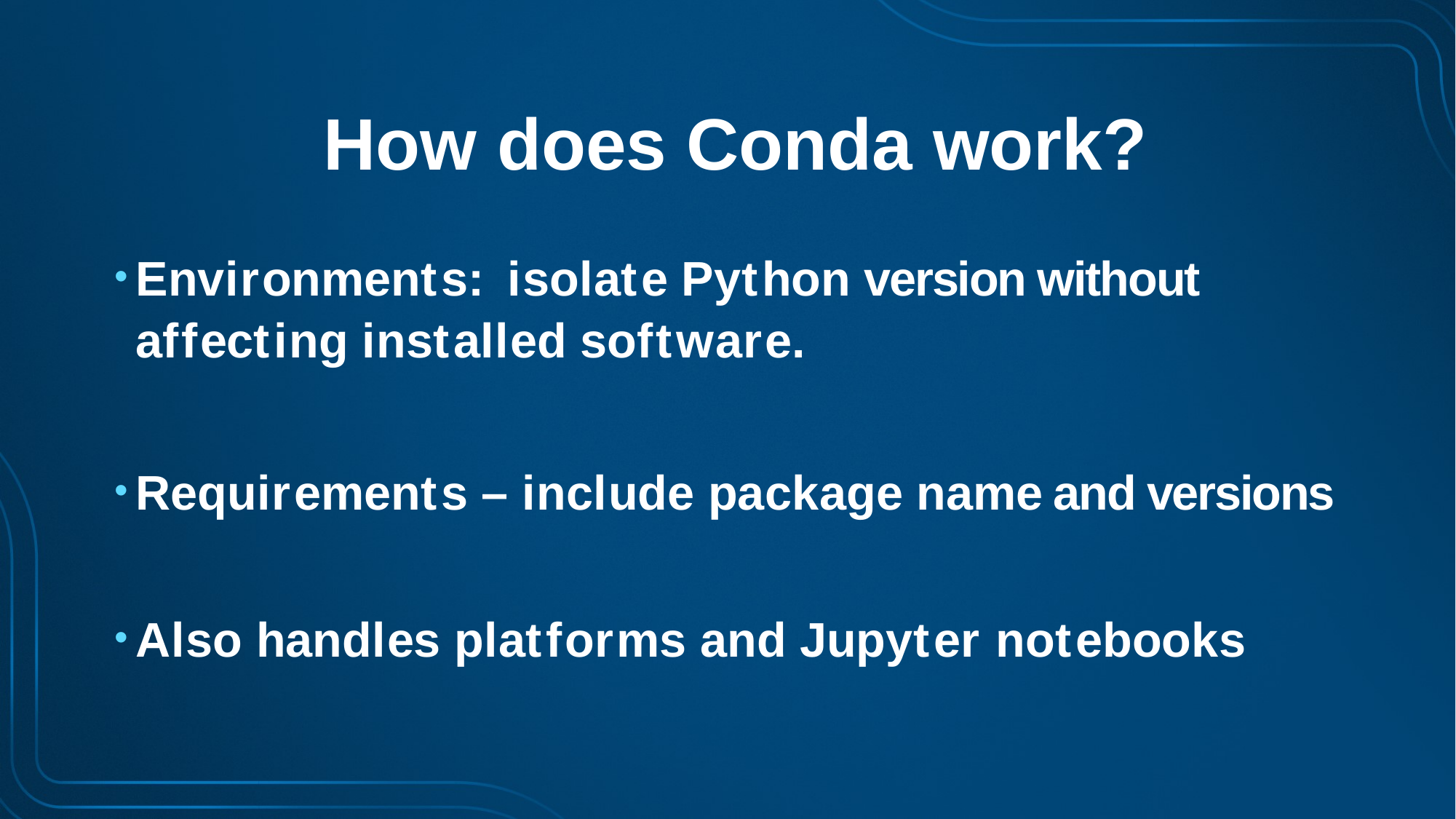

# How does Conda work?
Environments:  isolate Python version without affecting installed software.

Requirements – include package name and versions

Also handles platforms and Jupyter notebooks